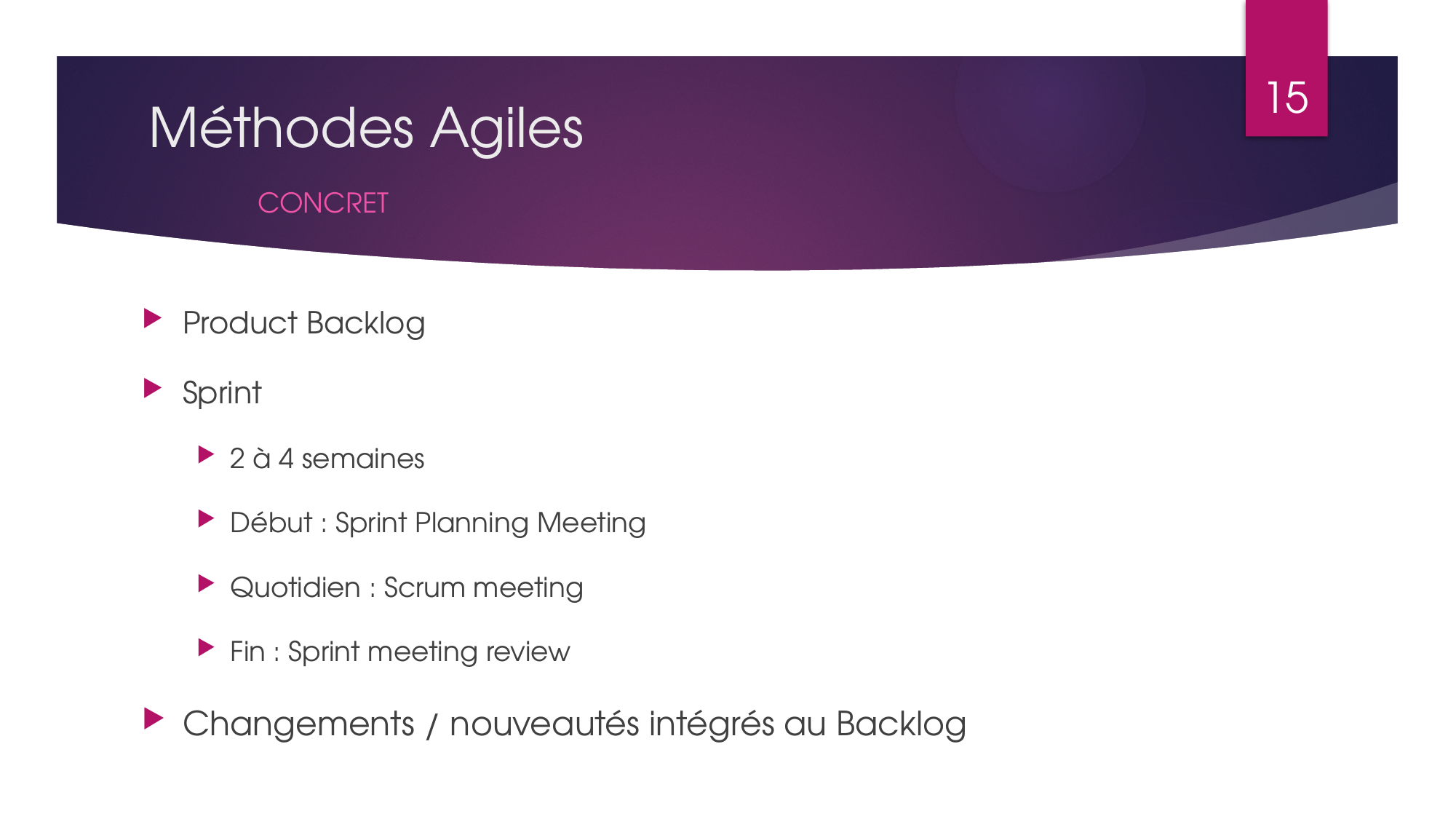

15
# Méthodes Agiles Concret
Product Backlog
Sprint
2 à 4 semaines
Début : Sprint Planning Meeting
Quotidien : Scrum meeting
Fin : Sprint meeting review
Changements / nouveautés intégrés au Backlog